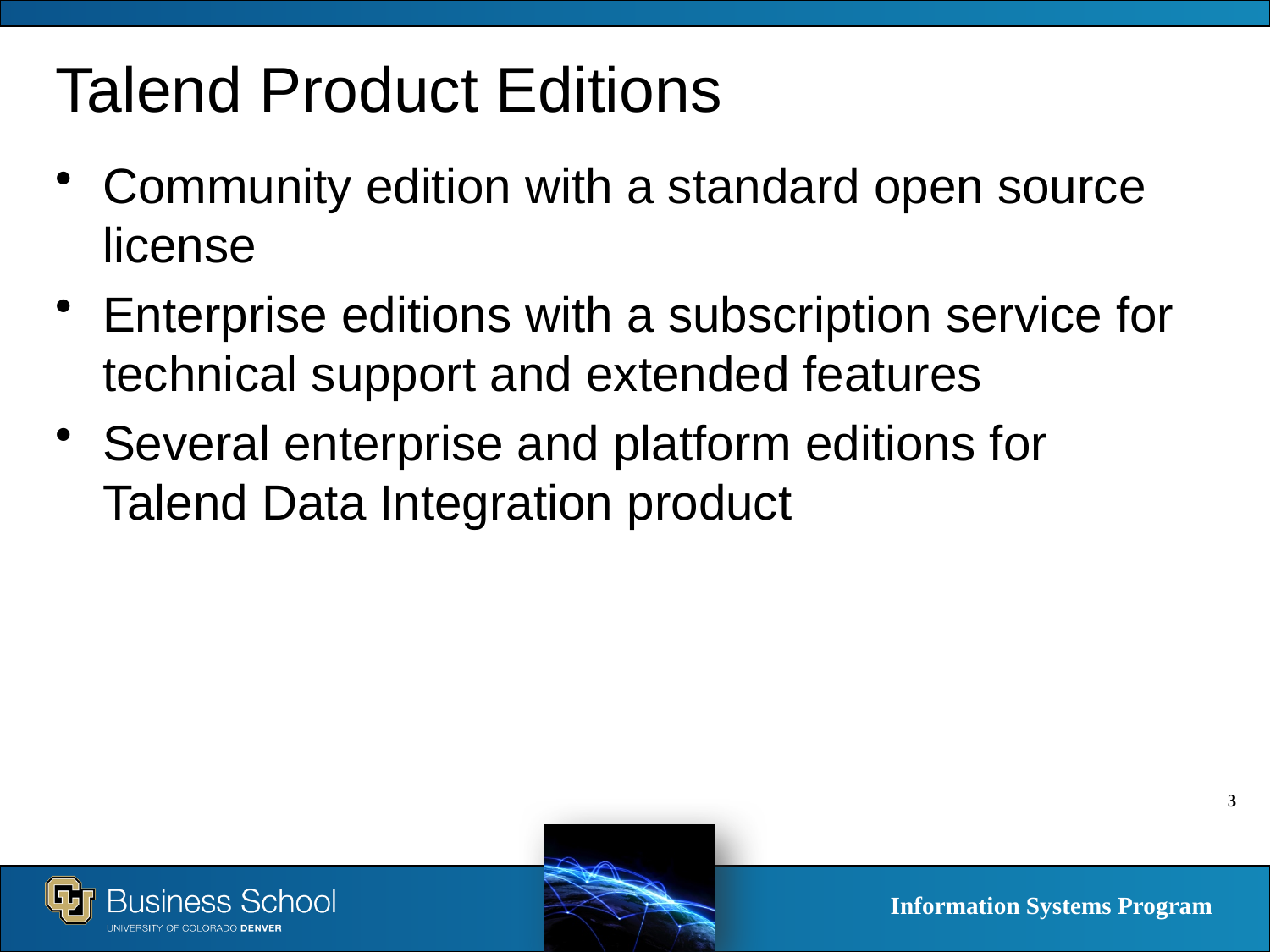

# Talend Product Editions
Community edition with a standard open source license
Enterprise editions with a subscription service for technical support and extended features
Several enterprise and platform editions for Talend Data Integration product